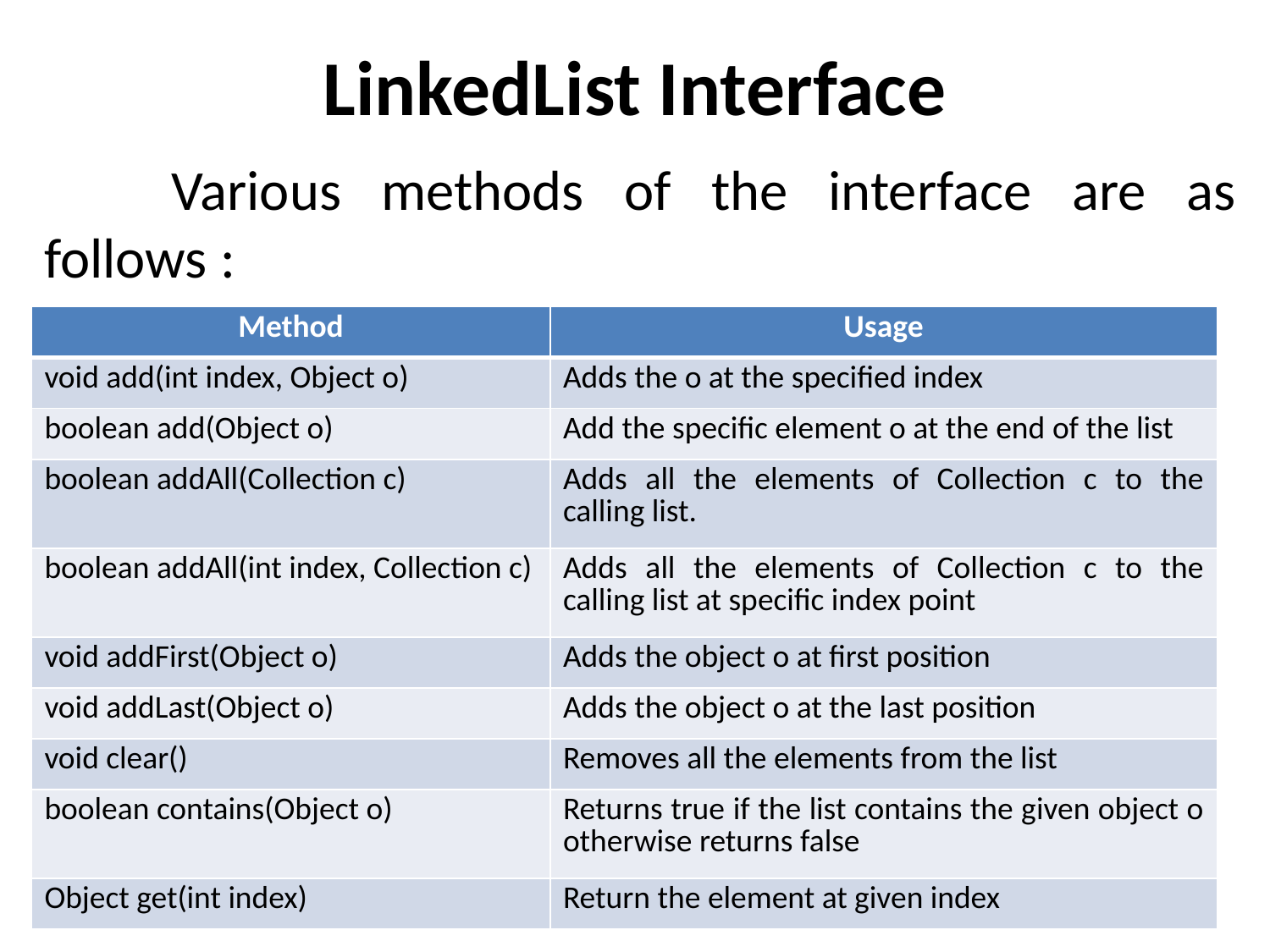

# LinkedList Interface
	Various methods of the interface are as follows :
| Method | Usage |
| --- | --- |
| void add(int index, Object o) | Adds the o at the specified index |
| boolean add(Object o) | Add the specific element o at the end of the list |
| boolean addAll(Collection c) | Adds all the elements of Collection c to the calling list. |
| boolean addAll(int index, Collection c) | Adds all the elements of Collection c to the calling list at specific index point |
| void addFirst(Object o) | Adds the object o at first position |
| void addLast(Object o) | Adds the object o at the last position |
| void clear() | Removes all the elements from the list |
| boolean contains(Object o) | Returns true if the list contains the given object o otherwise returns false |
| Object get(int index) | Return the element at given index |